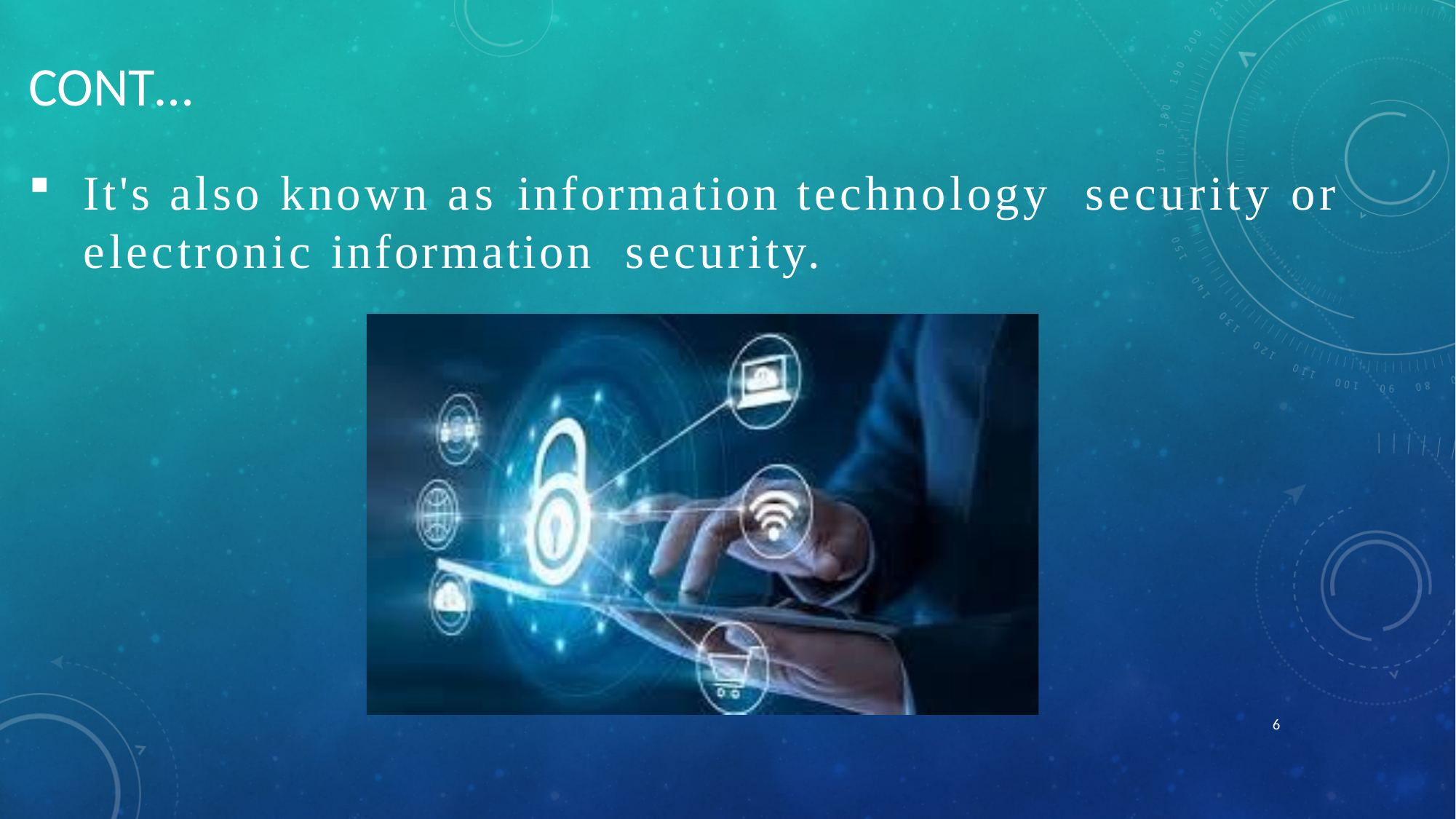

# Cont…
It's also known as information technology  security or electronic information  security.

6